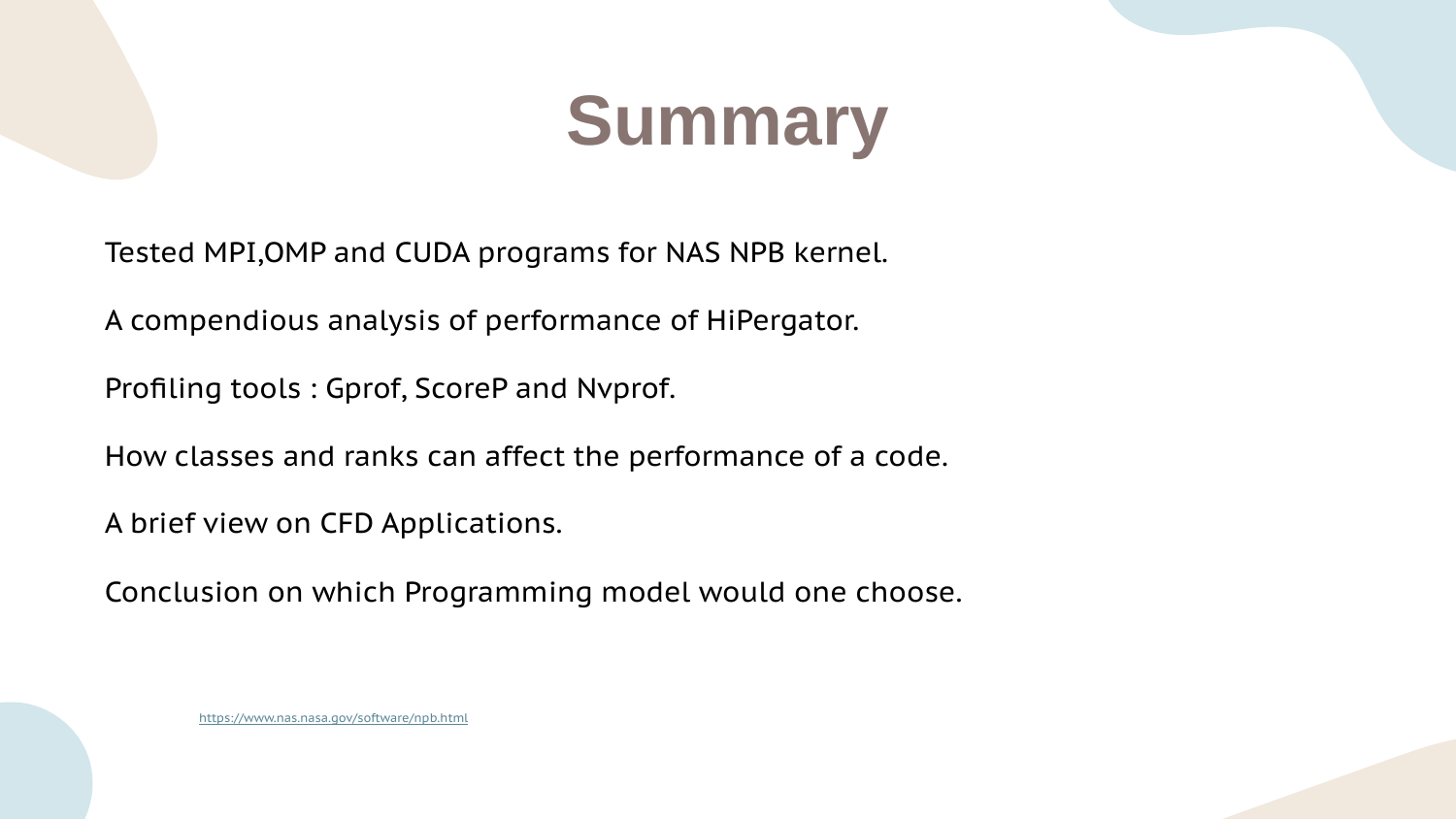

# Summary
Tested MPI,OMP and CUDA programs for NAS NPB kernel.

A compendious analysis of performance of HiPergator.

Profiling tools : Gprof, ScoreP and Nvprof.

How classes and ranks can affect the performance of a code.

A brief view on CFD Applications.

Conclusion on which Programming model would one choose.
https://www.nas.nasa.gov/software/npb.html